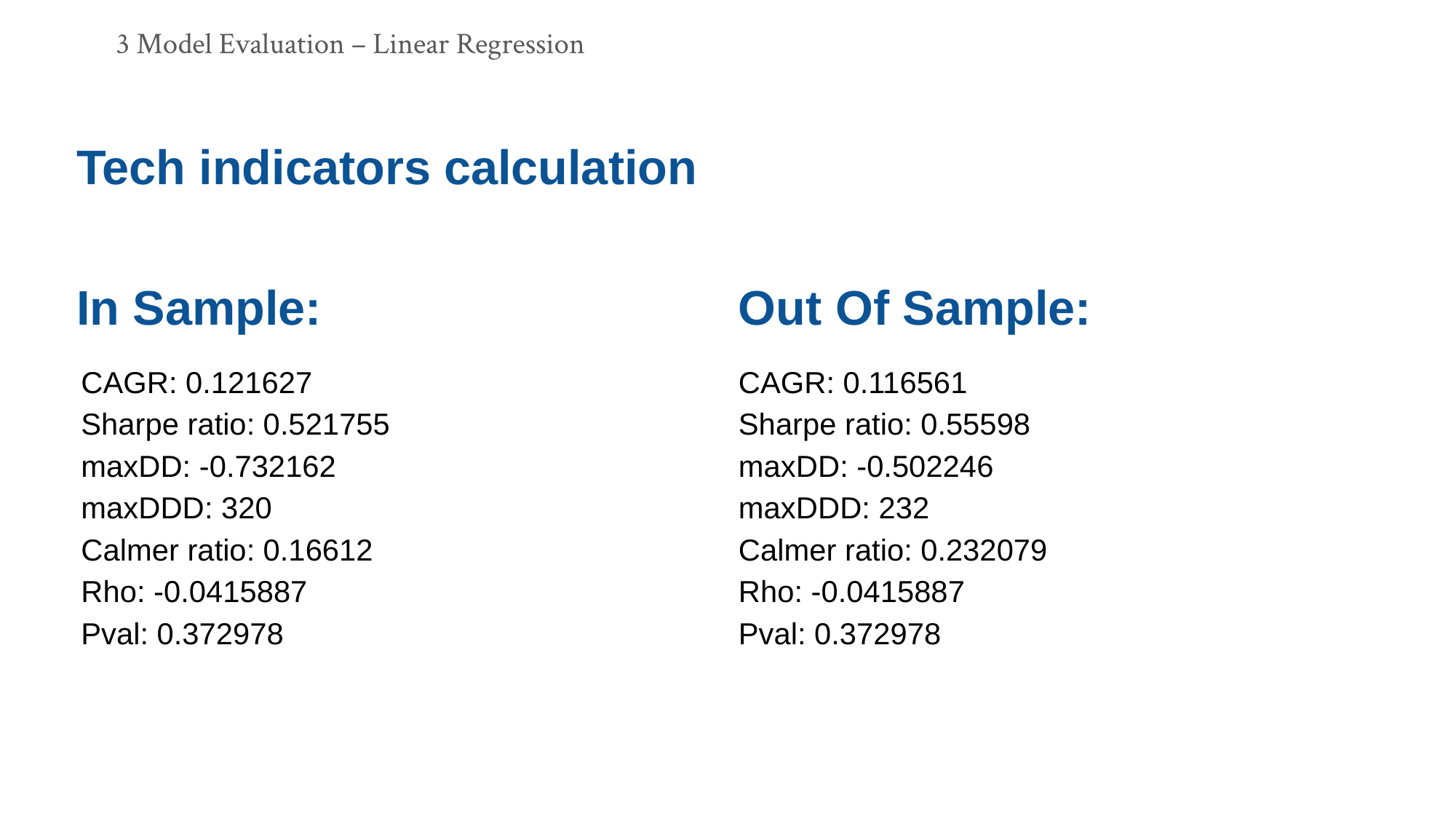

3 Model Evaluation – Linear Regression
Tech indicators calculation
In Sample:
Out Of Sample:
CAGR: 0.116561
Sharpe ratio: 0.55598
maxDD: -0.502246
maxDDD: 232
Calmer ratio: 0.232079
Rho: -0.0415887
Pval: 0.372978
CAGR: 0.121627
Sharpe ratio: 0.521755
maxDD: -0.732162
maxDDD: 320
Calmer ratio: 0.16612
Rho: -0.0415887
Pval: 0.372978